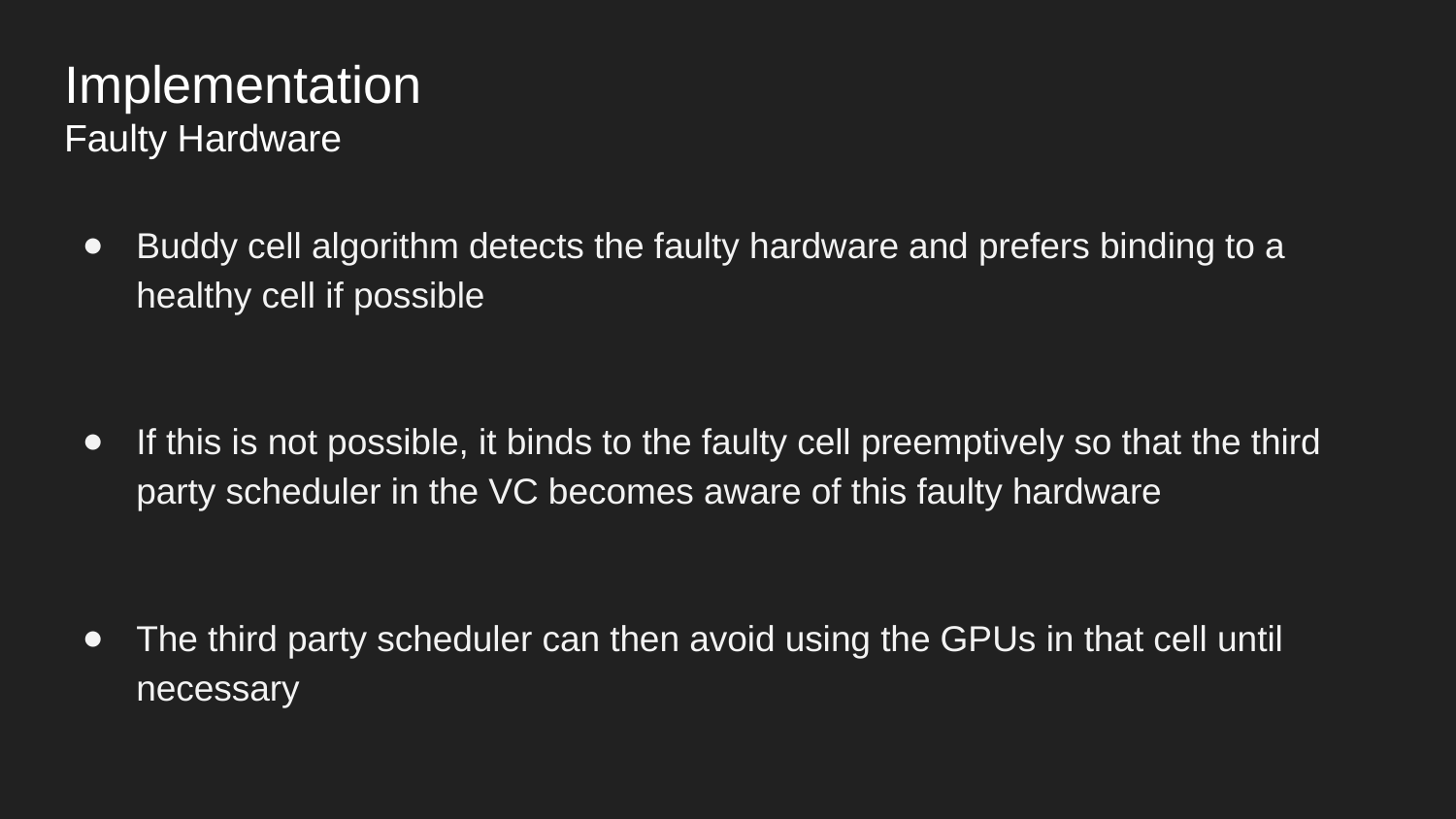

# Implementation
Faulty Hardware
Buddy cell algorithm detects the faulty hardware and prefers binding to a healthy cell if possible

If this is not possible, it binds to the faulty cell preemptively so that the third party scheduler in the VC becomes aware of this faulty hardware

The third party scheduler can then avoid using the GPUs in that cell until necessary